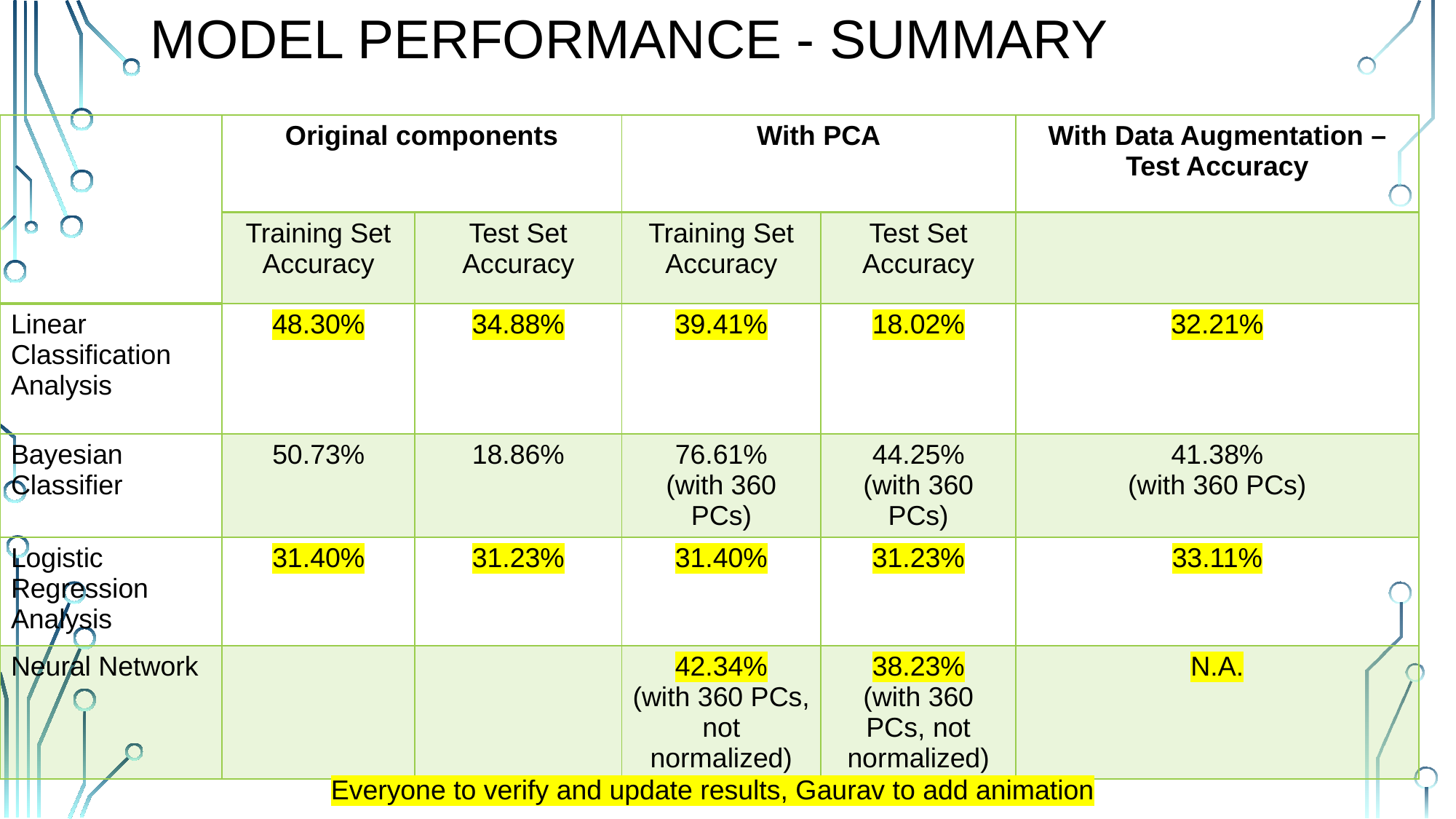

# Model performance - Summary
|  | Original components |  | With PCA |  | With Data Augmentation – Test Accuracy |
| --- | --- | --- | --- | --- | --- |
|  | Training Set Accuracy | Test Set Accuracy | Training Set Accuracy | Test Set Accuracy |  |
| Linear Classification Analysis | 48.30% | 34.88% | 39.41% | 18.02% | 32.21% |
| Bayesian Classifier | 50.73% | 18.86% | 76.61% (with 360 PCs) | 44.25% (with 360 PCs) | 41.38% (with 360 PCs) |
| Logistic Regression Analysis | 31.40% | 31.23% | 31.40% | 31.23% | 33.11% |
| Neural Network |  |  | 42.34% (with 360 PCs, not normalized) | 38.23% (with 360 PCs, not normalized) | N.A. |
Everyone to verify and update results, Gaurav to add animation